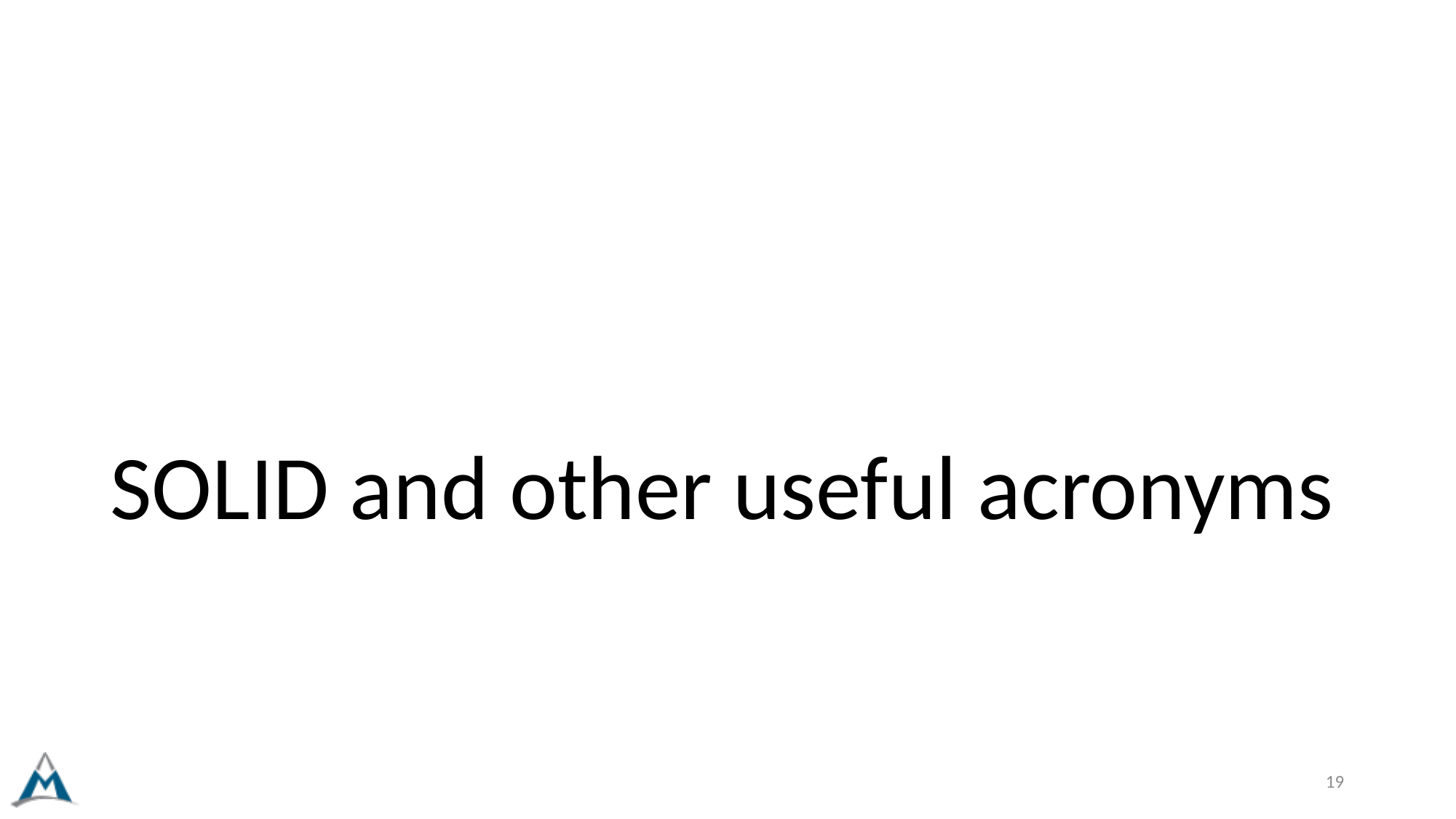

# SOLID and other useful acronyms

19